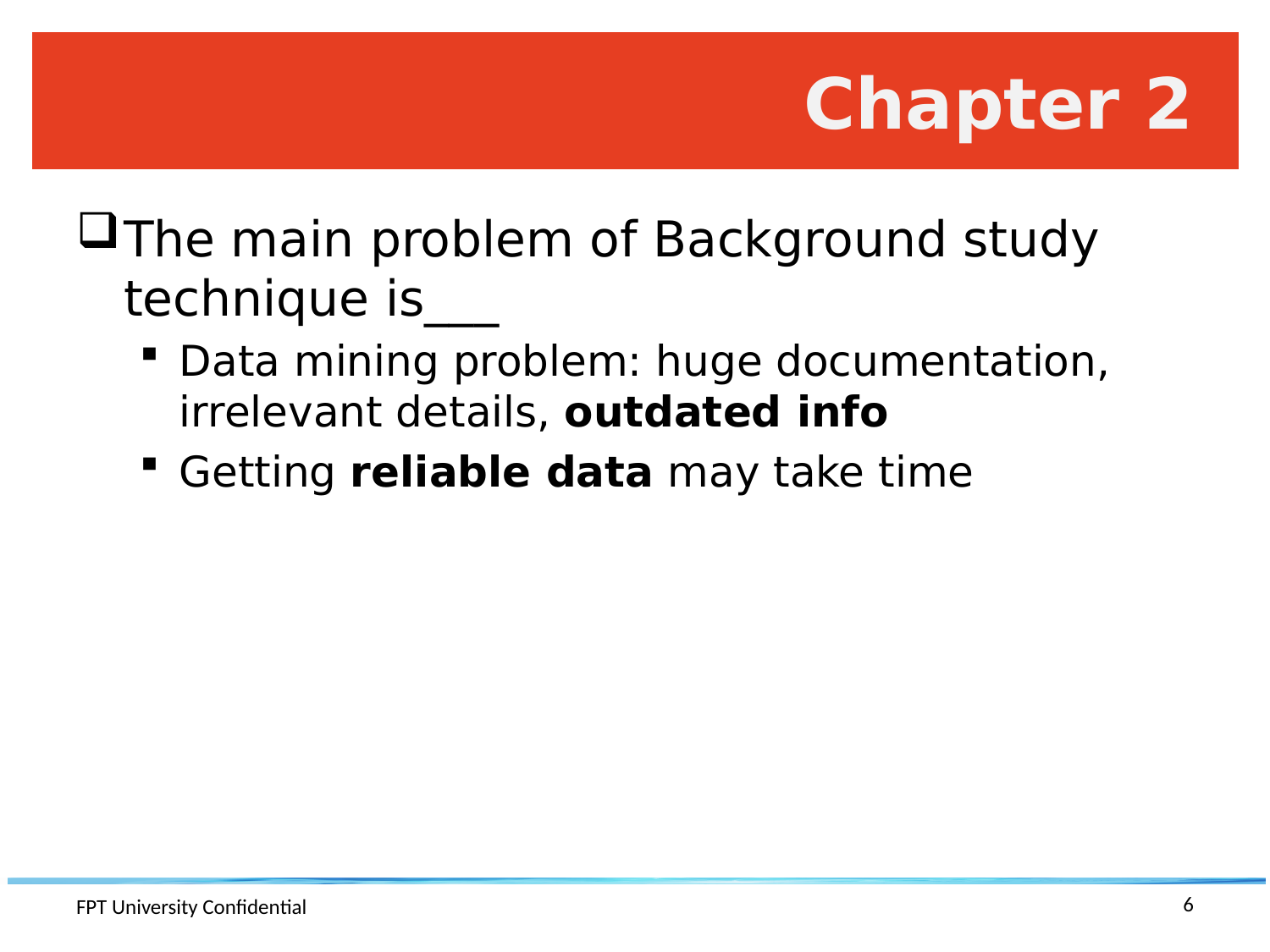

# Chapter 2
The main problem of Background study technique is___
Data mining problem: huge documentation, irrelevant details, outdated info
Getting reliable data may take time